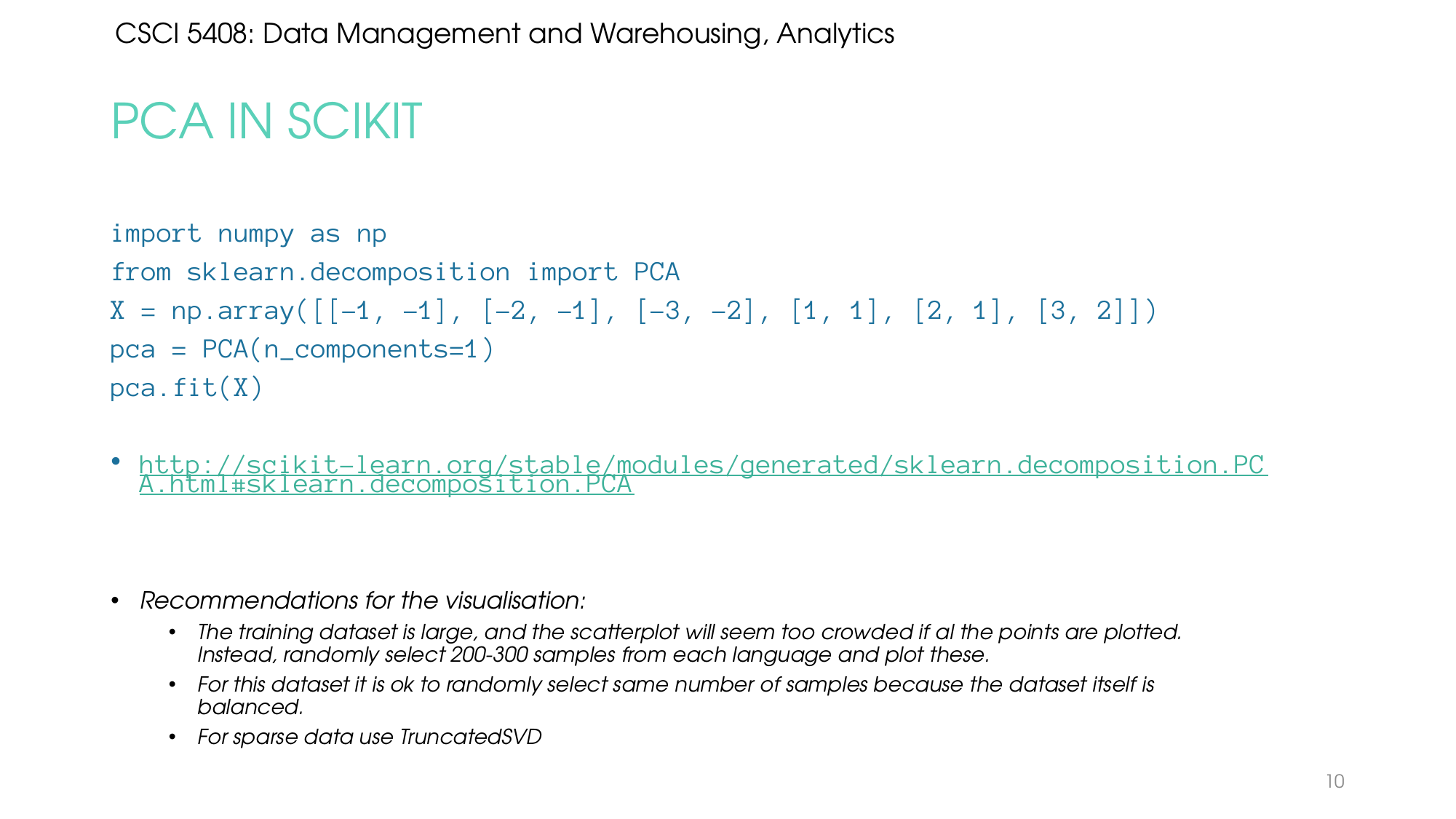

# PCA in scikit
import numpy as np
from sklearn.decomposition import PCA
X = np.array([[-1, -1], [-2, -1], [-3, -2], [1, 1], [2, 1], [3, 2]])
pca = PCA(n_components=1)
pca.fit(X)

http://scikit-learn.org/stable/modules/generated/sklearn.decomposition.PCA.html#sklearn.decomposition.PCA

Recommendations for the visualisation:
The training dataset is large, and the scatterplot will seem too crowded if al the points are plotted. Instead, randomly select 200-300 samples from each language and plot these.
For this dataset it is ok to randomly select same number of samples because the dataset itself is balanced.
For sparse data use TruncatedSVD

10